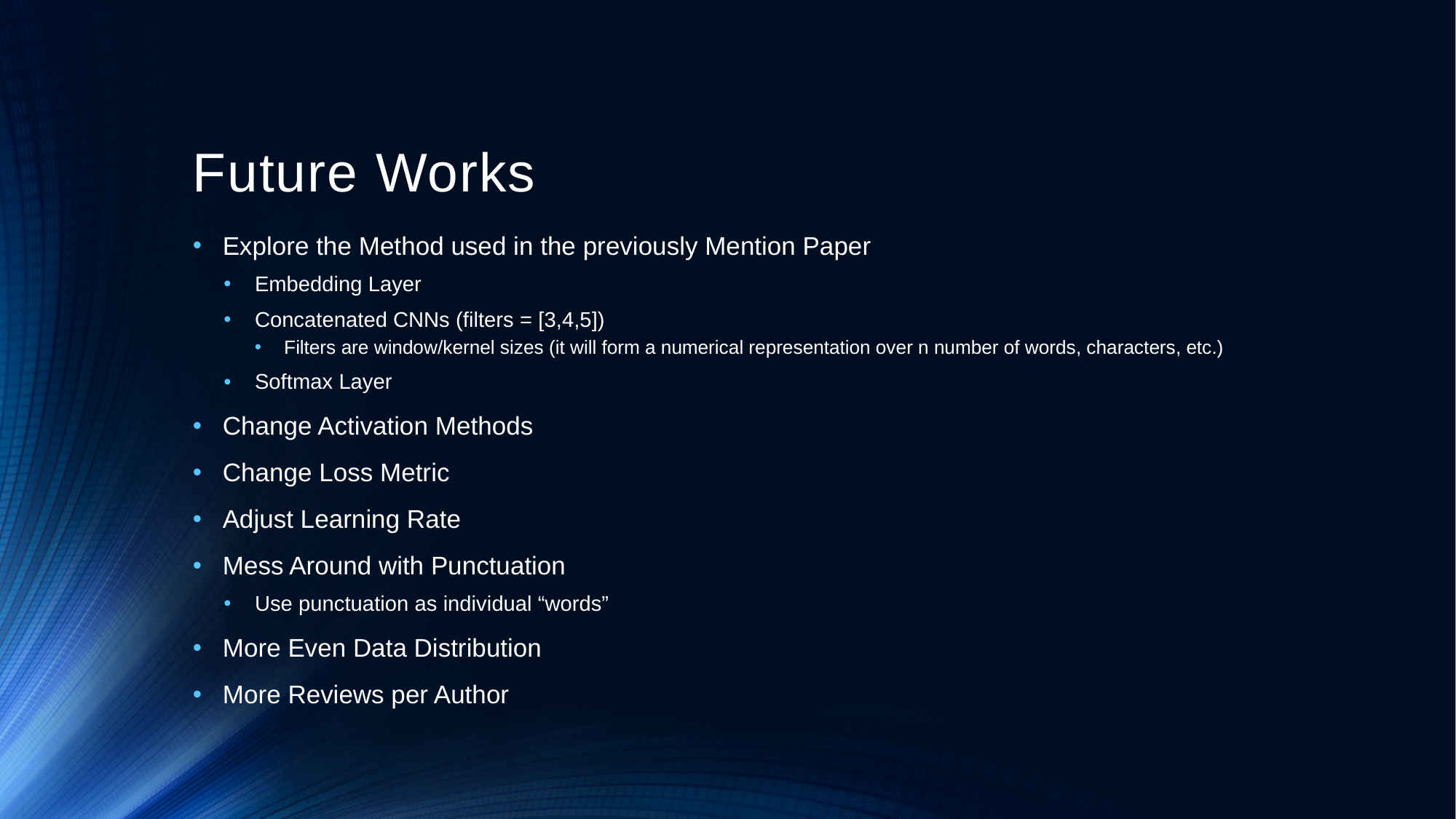

# Future Works
Explore the Method used in the previously Mention Paper
Embedding Layer
Concatenated CNNs (filters = [3,4,5])
Filters are window/kernel sizes (it will form a numerical representation over n number of words, characters, etc.)
Softmax Layer
Change Activation Methods
Change Loss Metric
Adjust Learning Rate
Mess Around with Punctuation
Use punctuation as individual “words”
More Even Data Distribution
More Reviews per Author